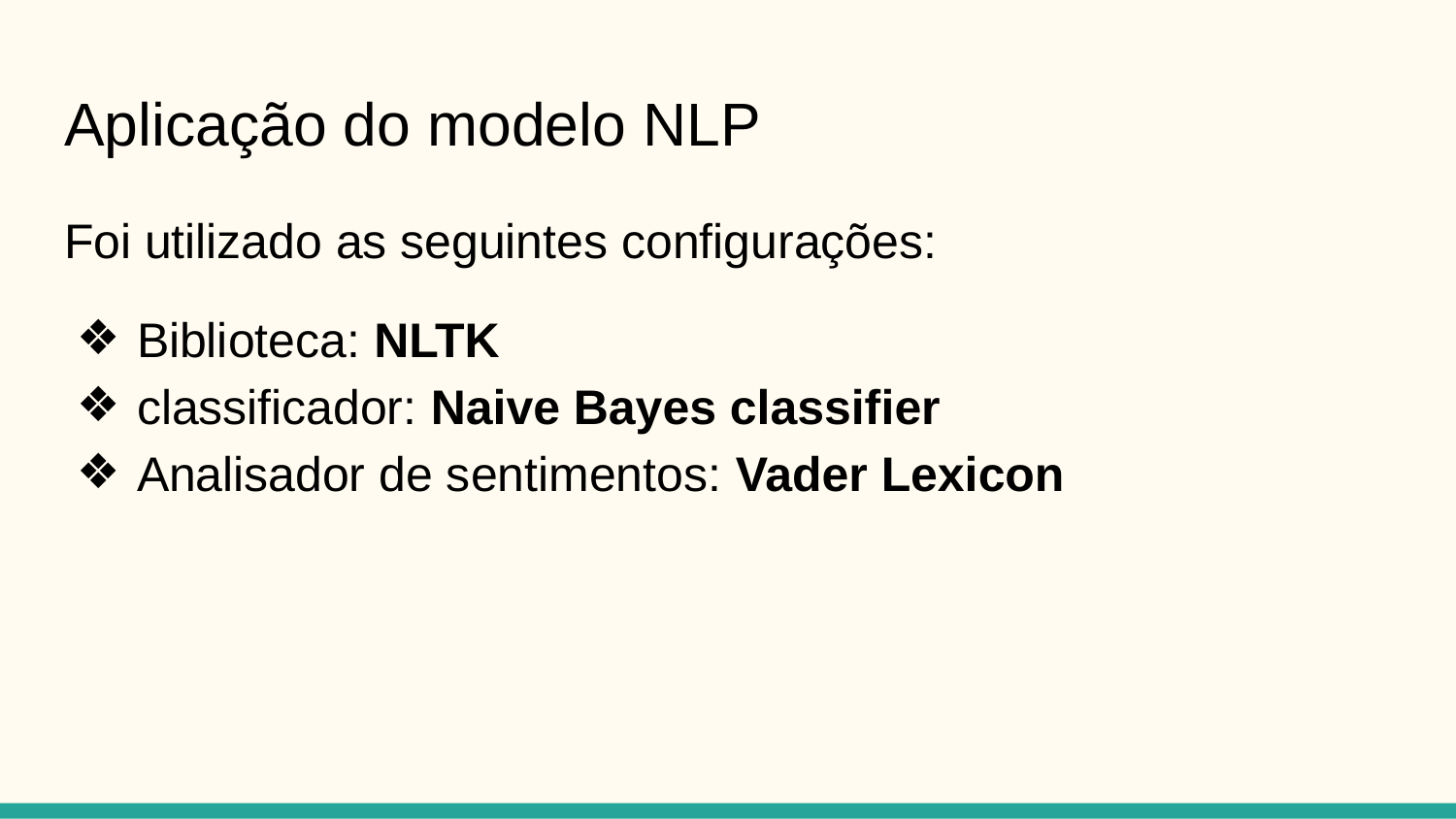

# Aplicação do modelo NLP
Foi utilizado as seguintes configurações:
Biblioteca: NLTK
classificador: Naive Bayes classifier
Analisador de sentimentos: Vader Lexicon